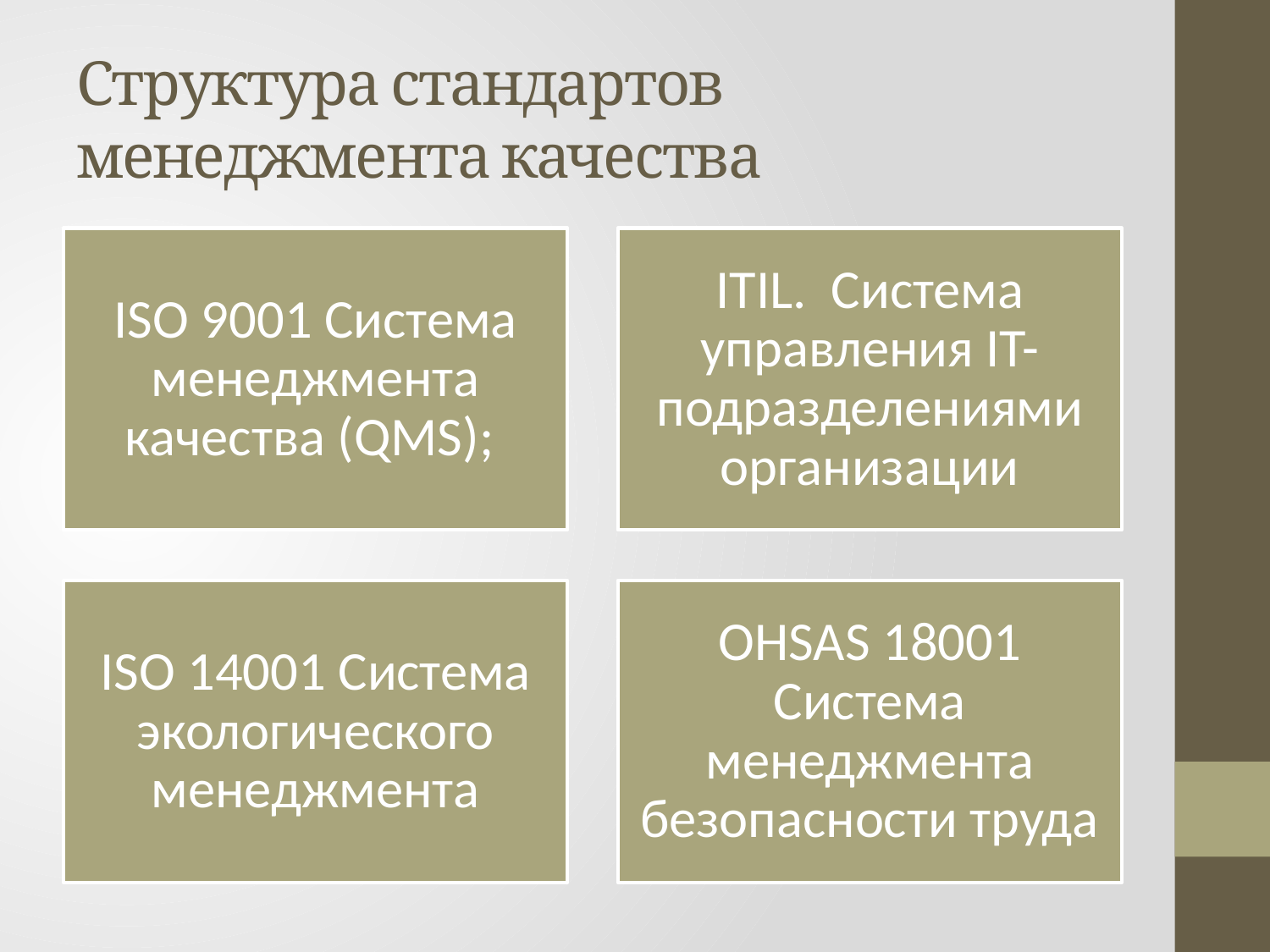

# Структура стандартов менеджмента качества
ISO 9001 Система менеджмента качества (QMS);
ITIL.  Система управления IT-подразделениями организации
ISO 14001 Система экологического менеджмента
OHSAS 18001 Система менеджмента безопасности труда